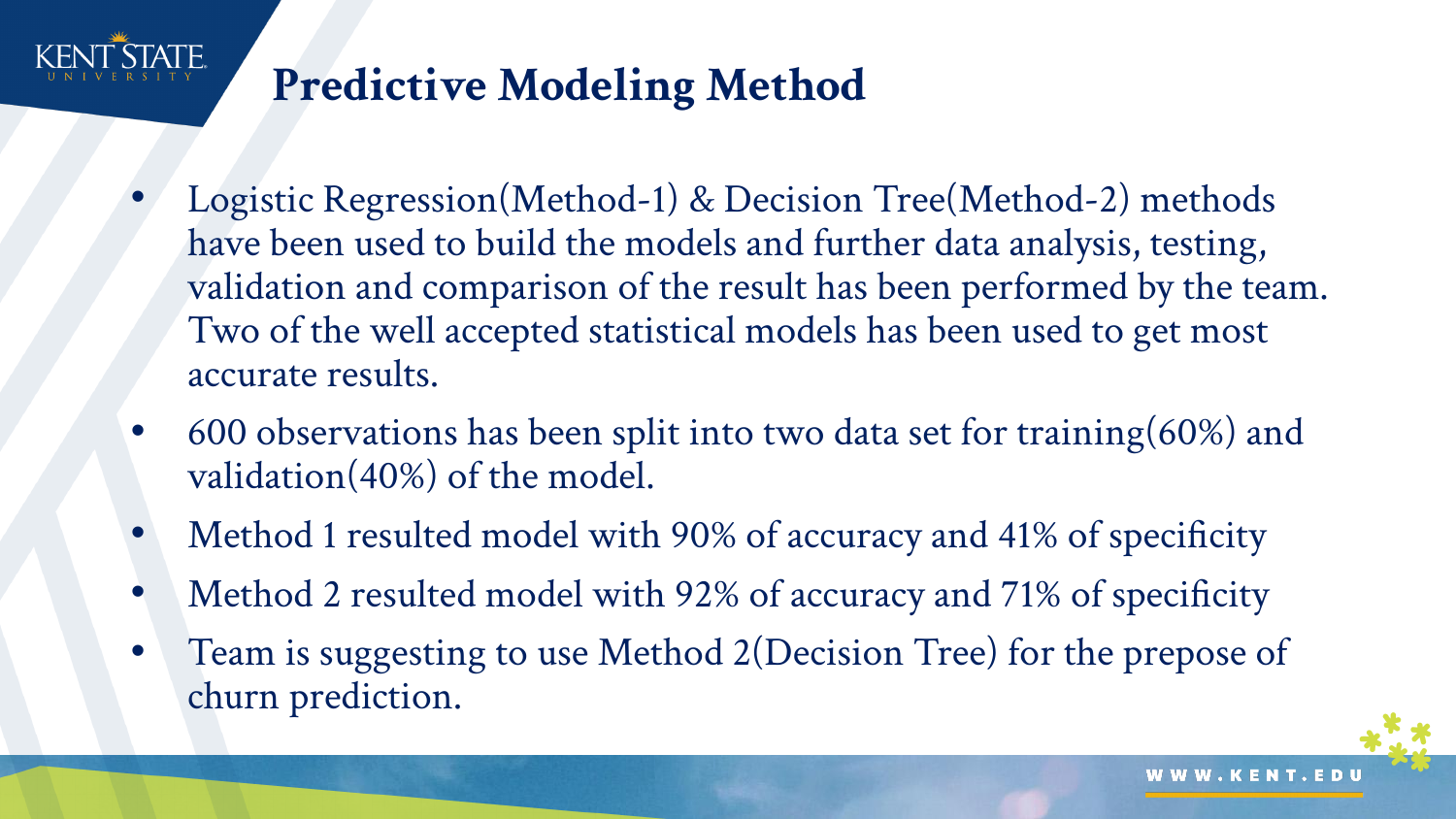

# Predictive Modeling Method
Logistic Regression(Method-1) & Decision Tree(Method-2) methods have been used to build the models and further data analysis, testing, validation and comparison of the result has been performed by the team. Two of the well accepted statistical models has been used to get most accurate results.
600 observations has been split into two data set for training(60%) and validation(40%) of the model.
Method 1 resulted model with 90% of accuracy and 41% of specificity
Method 2 resulted model with 92% of accuracy and 71% of specificity
Team is suggesting to use Method 2(Decision Tree) for the prepose of churn prediction.